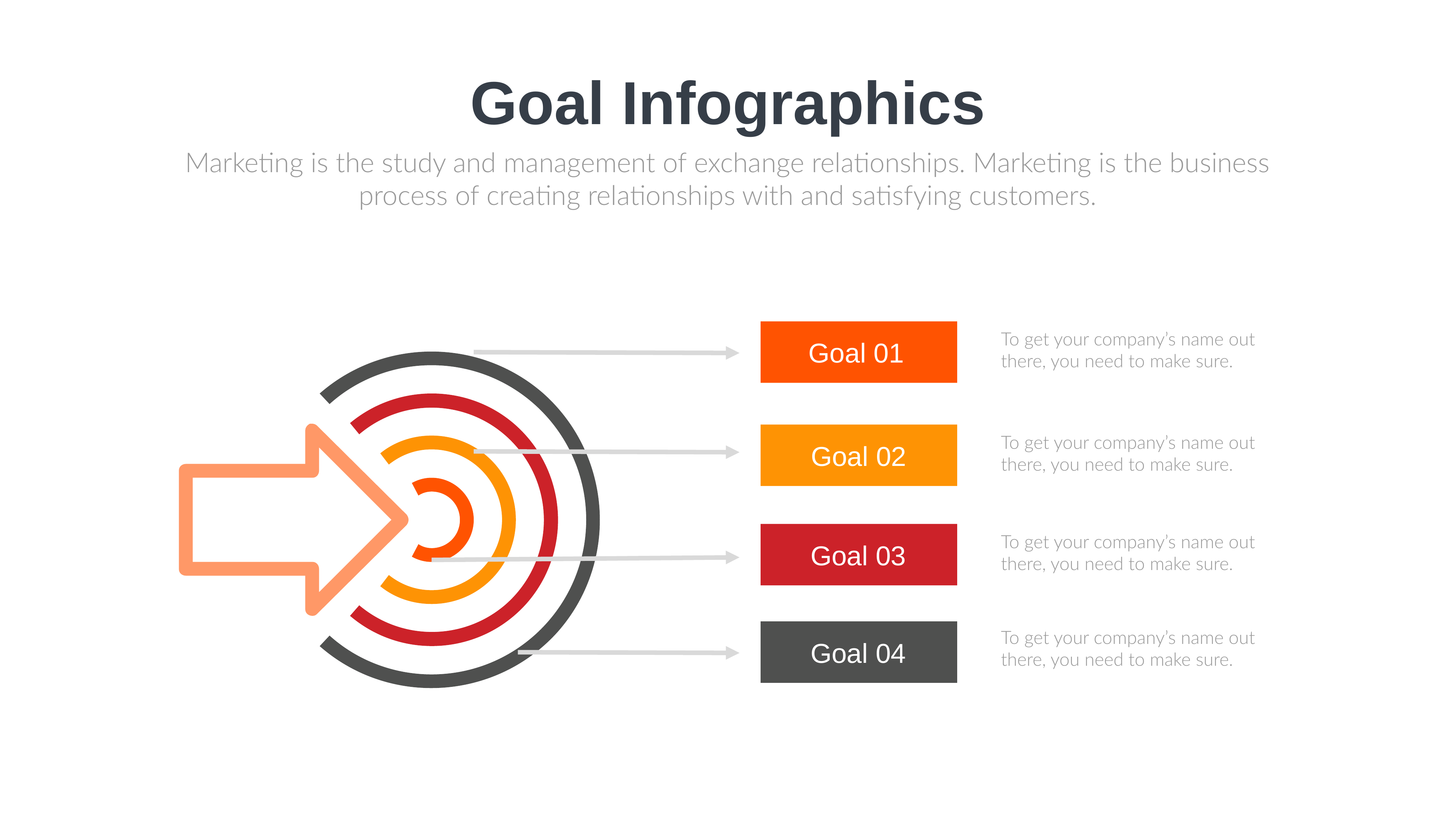

Goal Infographics
Marketing is the study and management of exchange relationships. Marketing is the business process of creating relationships with and satisfying customers.

To get your company’s name out there, you need to make sure.
Goal 01

To get your company’s name out there, you need to make sure.

Goal 02

To get your company’s name out there, you need to make sure.
Goal 03

To get your company’s name out there, you need to make sure.
Goal 04